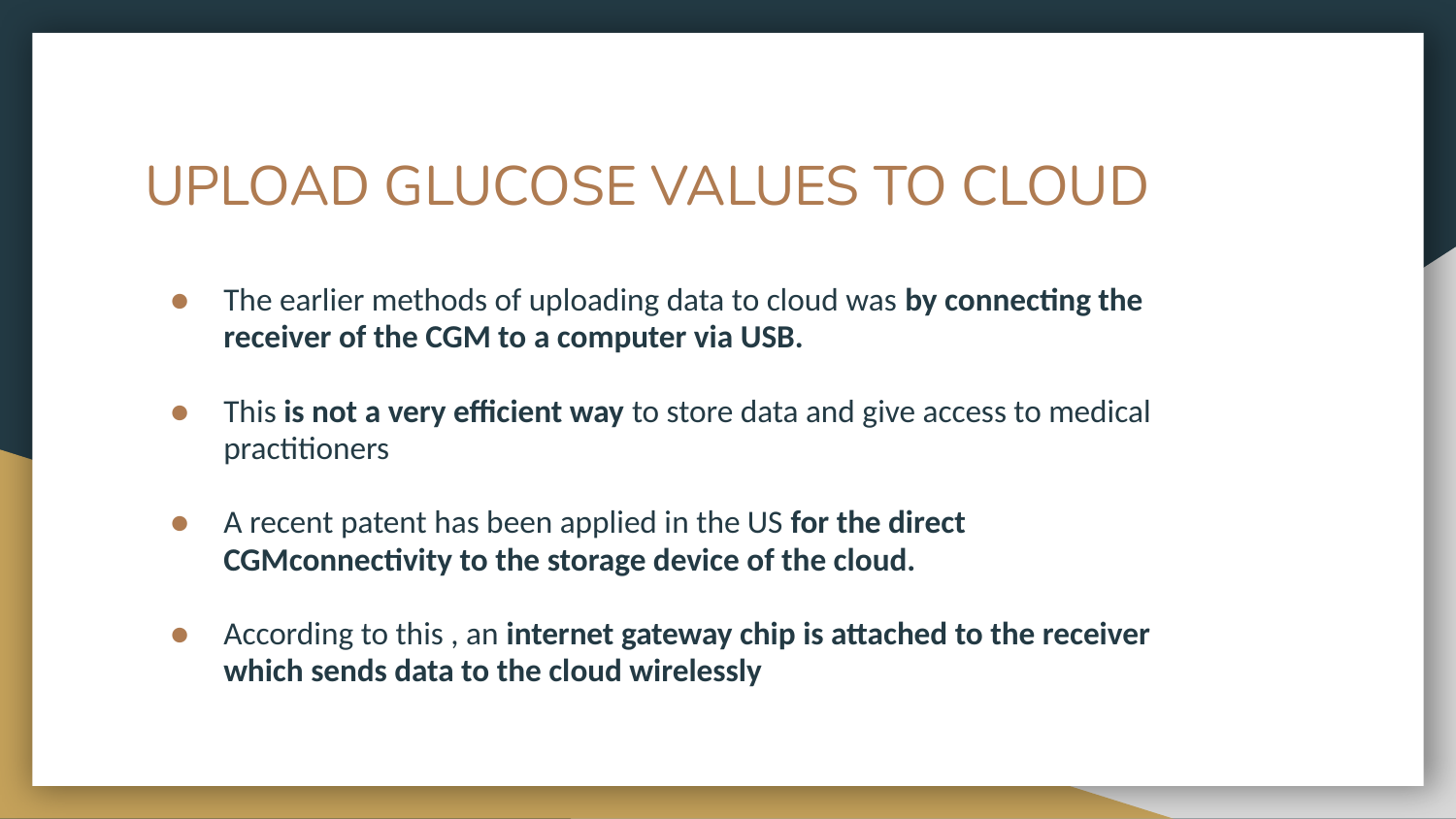

# UPLOAD GLUCOSE VALUES TO CLOUD
The earlier methods of uploading data to cloud was by connecting the receiver of the CGM to a computer via USB.

This is not a very efficient way to store data and give access to medical practitioners

A recent patent has been applied in the US for the direct CGMconnectivity to the storage device of the cloud.

According to this , an internet gateway chip is attached to the receiver which sends data to the cloud wirelessly